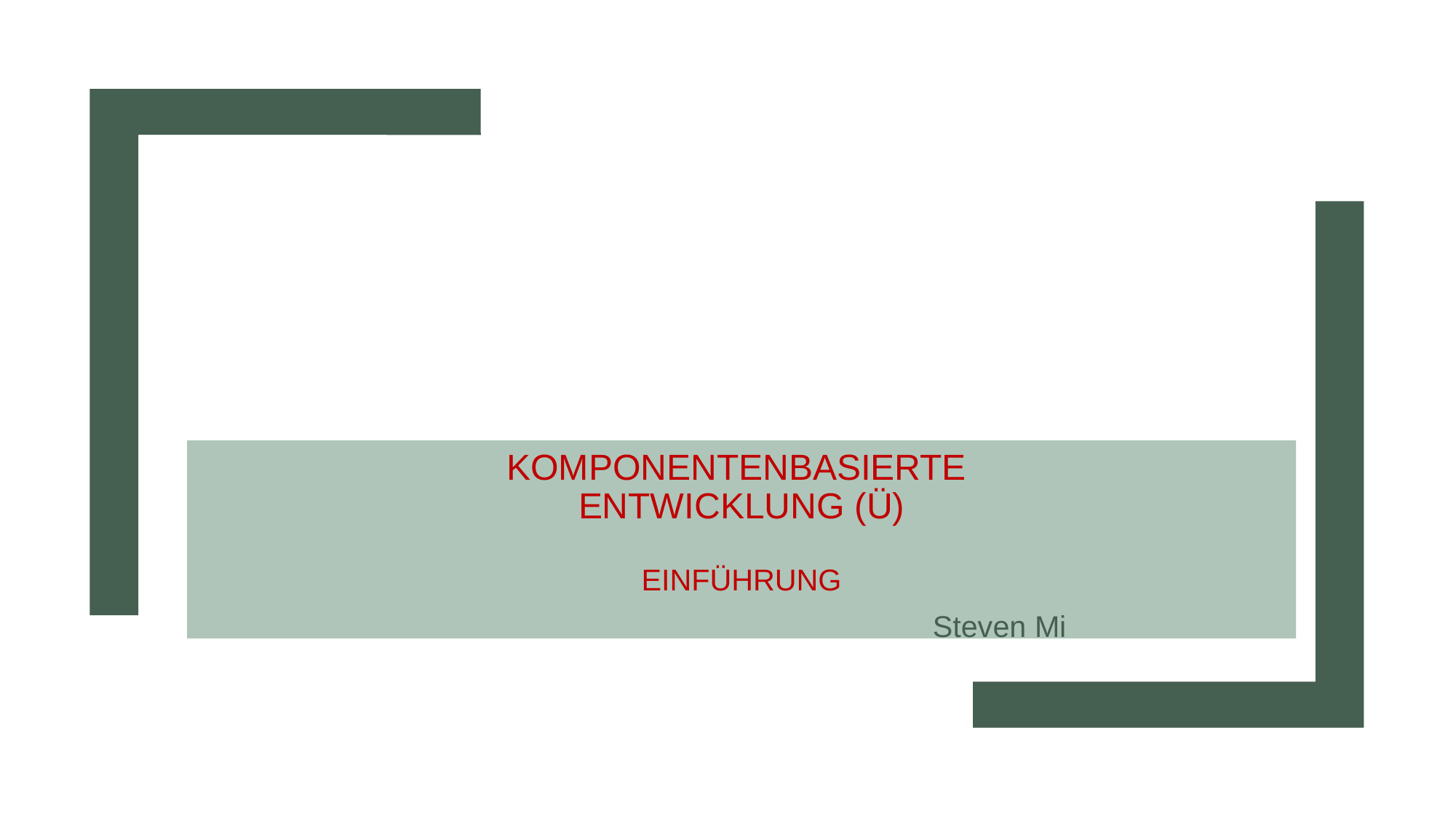

# Komponentenbasierte Entwicklung (Ü) EInfüHrung

					Steven Mi